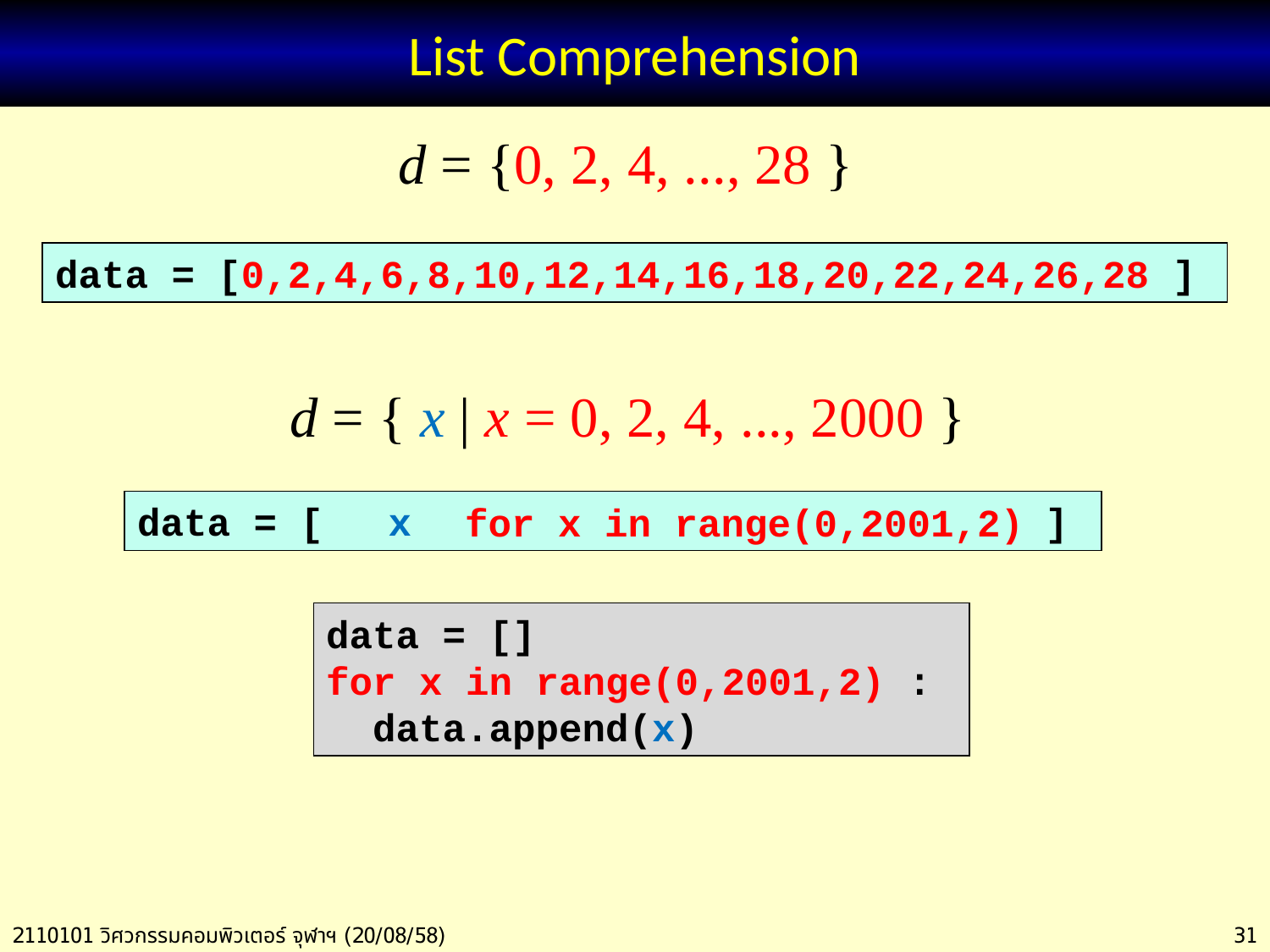

# List Comprehension
d = {0, 2, 4, ..., 28 }
data = [0,2,4,6,8,10,12,14,16,18,20,22,24,26,28 ]
d = { x | x = 0, 2, 4, ..., 2000 }
data = [                               ]
x
for x in range(0,2001,2)
data = []
for x in range(0,2001,2) :
  data.append(x)